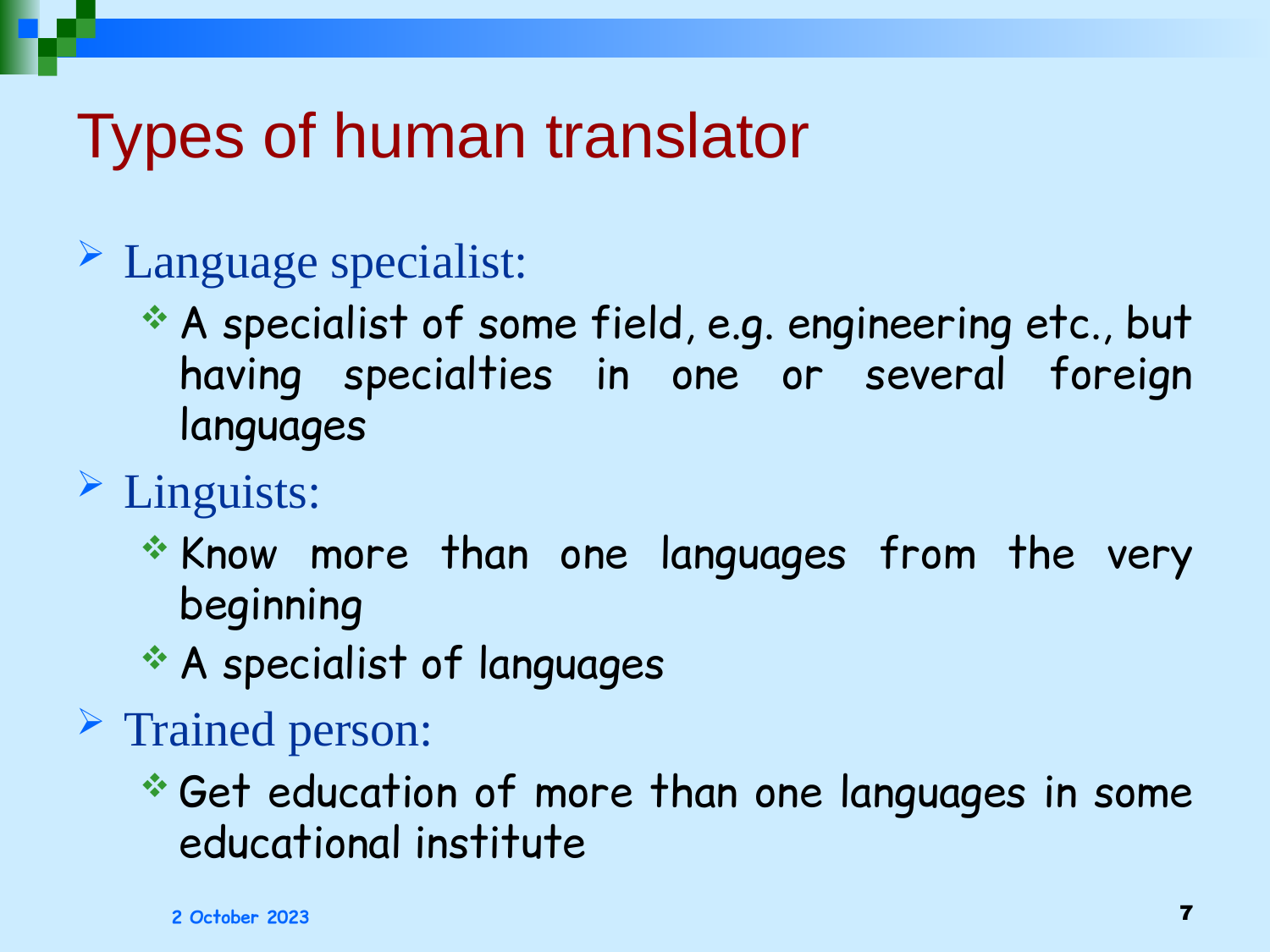

# Types of human translator
Language specialist:
A specialist of some field, e.g. engineering etc., but having specialties in one or several foreign languages
Linguists:
Know more than one languages from the very beginning
A specialist of languages
Trained person:
Get education of more than one languages in some educational institute
2 October 2023
7